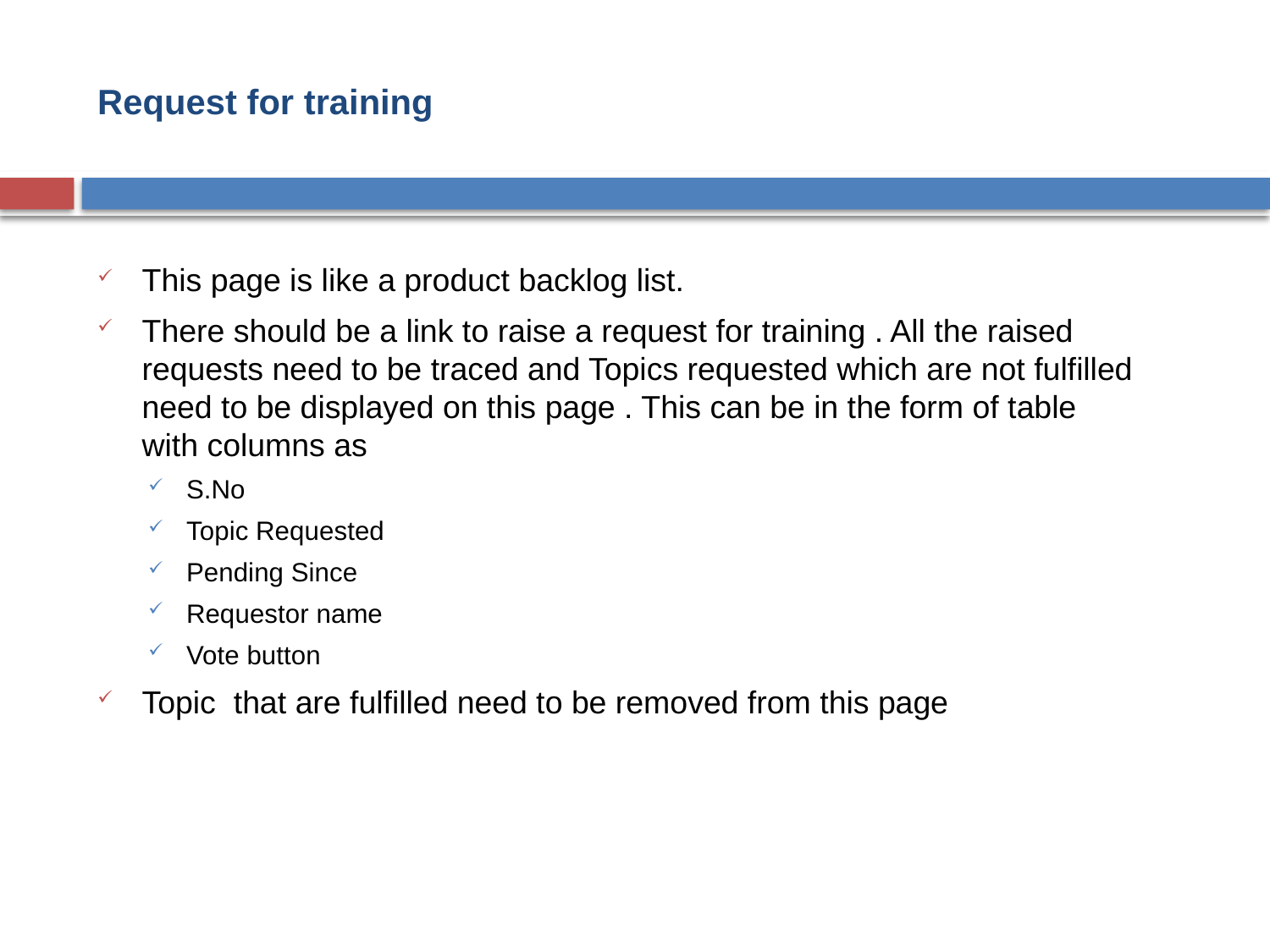

# Request for training
This page is like a product backlog list.
There should be a link to raise a request for training . All the raised requests need to be traced and Topics requested which are not fulfilled need to be displayed on this page . This can be in the form of table with columns as
S.No
Topic Requested
Pending Since
Requestor name
Vote button
Topic  that are fulfilled need to be removed from this page